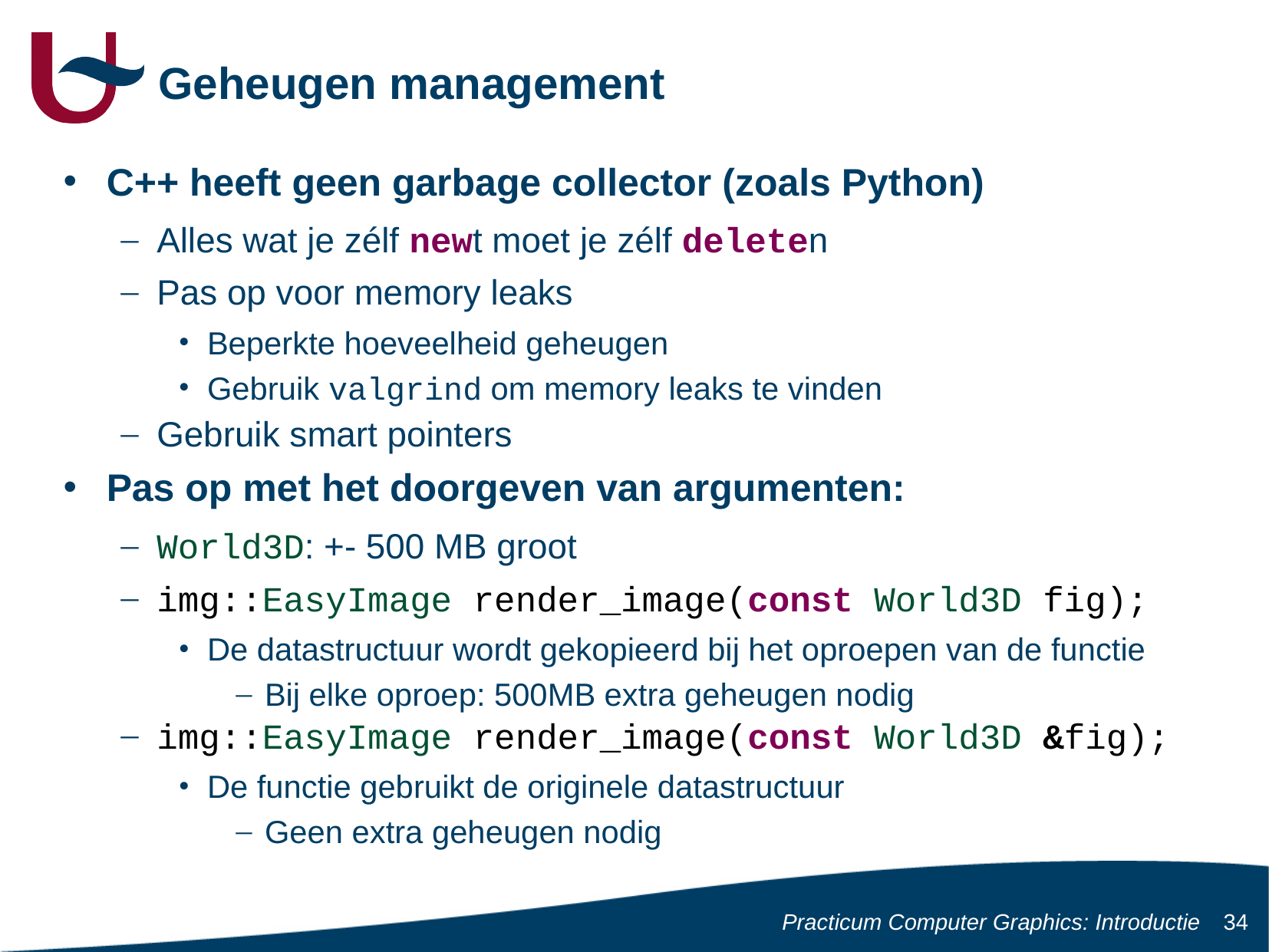

# Geheugen management
C++ heeft geen garbage collector (zoals Python)
Alles wat je zélf newt moet je zélf deleten
Pas op voor memory leaks
Beperkte hoeveelheid geheugen
Gebruik valgrind om memory leaks te vinden
Gebruik smart pointers
Pas op met het doorgeven van argumenten:
World3D: +- 500 MB groot
img::EasyImage render_image(const World3D fig);
De datastructuur wordt gekopieerd bij het oproepen van de functie
Bij elke oproep: 500MB extra geheugen nodig
img::EasyImage render_image(const World3D &fig);
De functie gebruikt de originele datastructuur
Geen extra geheugen nodig
Practicum Computer Graphics: Introductie
34